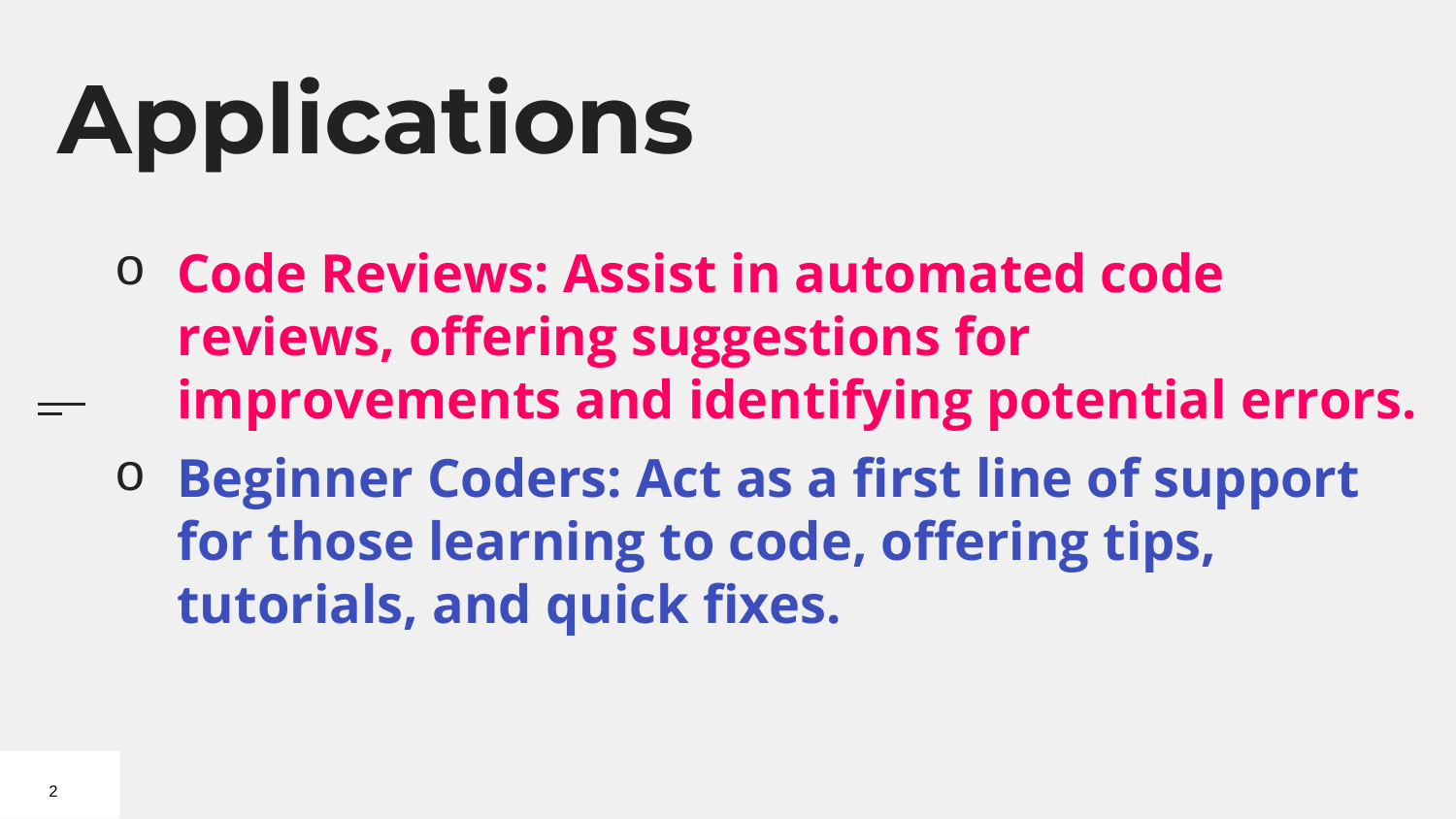

# Applications
Code Reviews: Assist in automated code reviews, offering suggestions for improvements and identifying potential errors.
Beginner Coders: Act as a first line of support for those learning to code, offering tips, tutorials, and quick fixes.
2